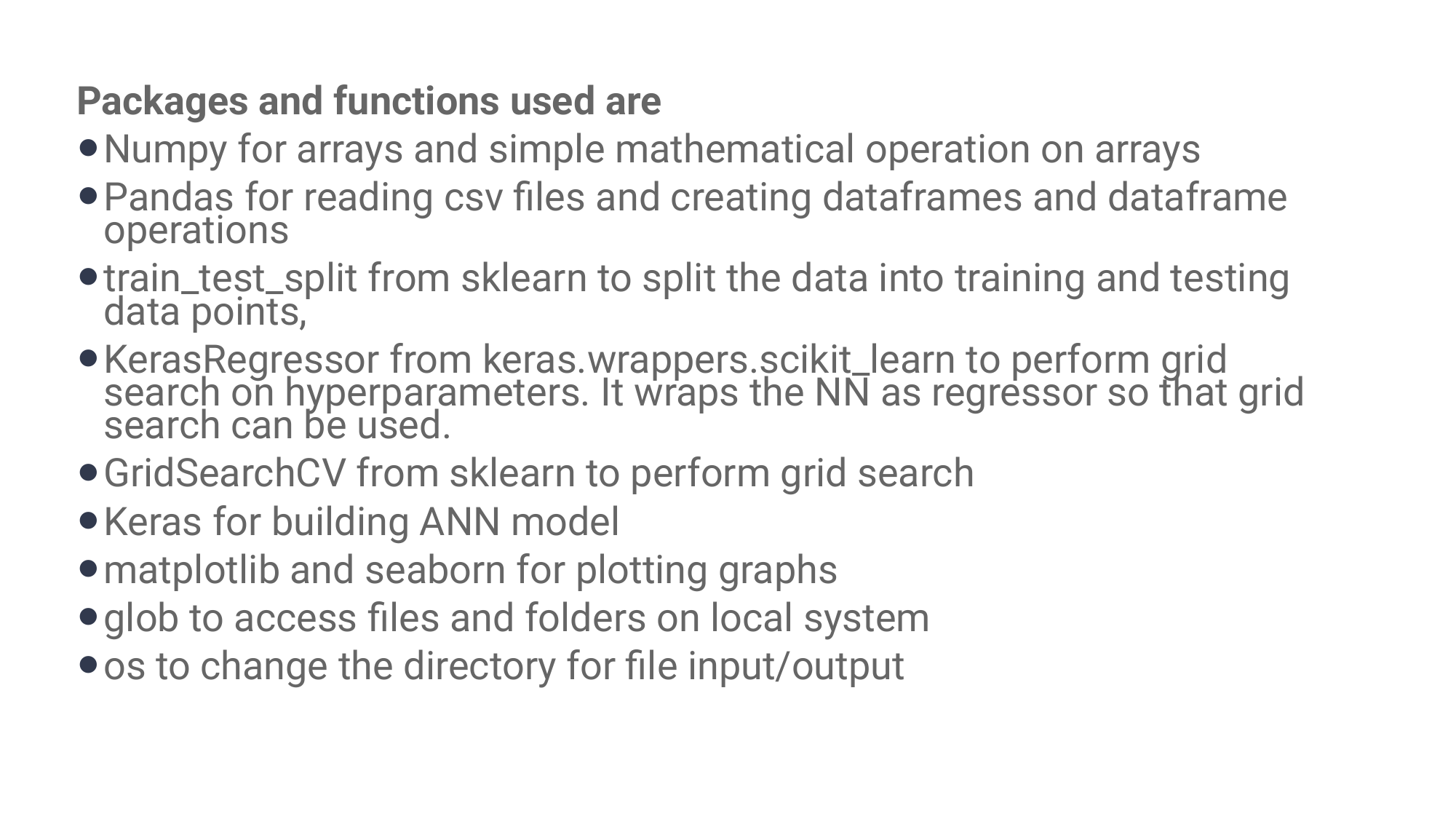

Packages and functions used are
Numpy for arrays and simple mathematical operation on arrays
Pandas for reading csv files and creating dataframes and dataframe operations
train_test_split from sklearn to split the data into training and testing data points,
KerasRegressor from keras.wrappers.scikit_learn to perform grid search on hyperparameters. It wraps the NN as regressor so that grid search can be used.
GridSearchCV from sklearn to perform grid search
Keras for building ANN model
matplotlib and seaborn for plotting graphs
glob to access files and folders on local system
os to change the directory for file input/output